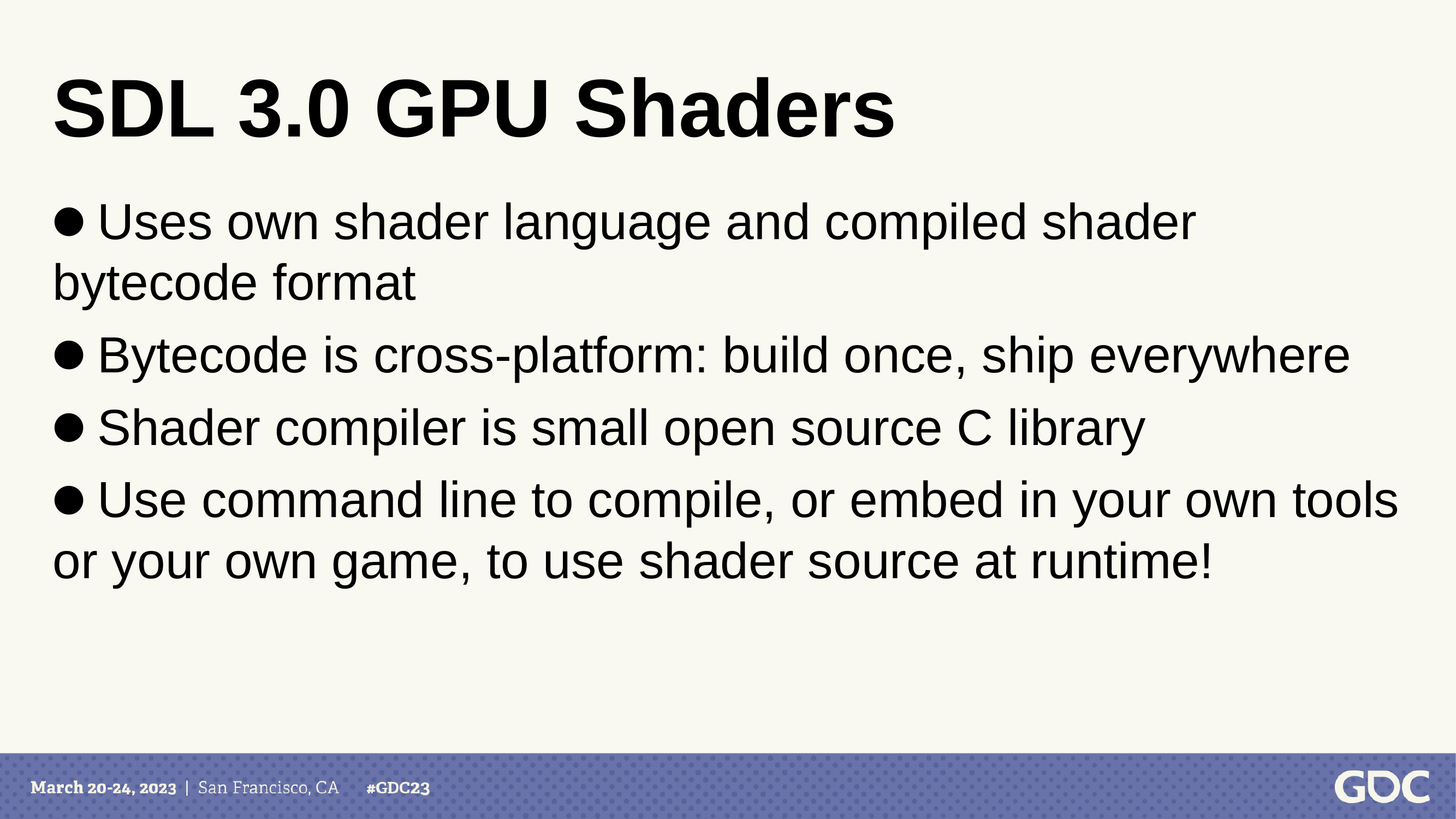

SDL 3.0 GPU Shaders
 Uses own shader language and compiled shader bytecode format
 Bytecode is cross-platform: build once, ship everywhere
 Shader compiler is small open source C library
 Use command line to compile, or embed in your own tools or your own game, to use shader source at runtime!